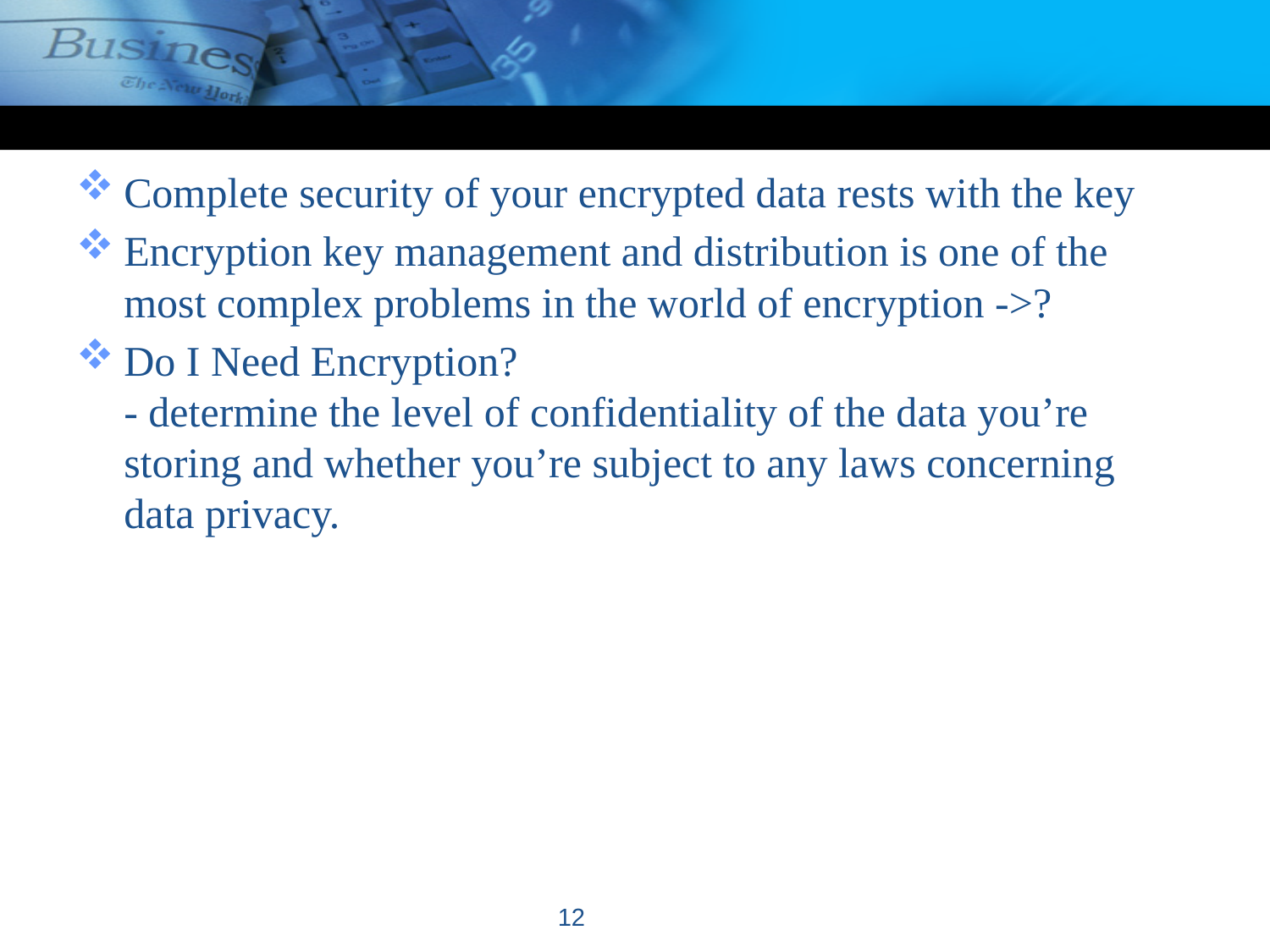

#
Complete security of your encrypted data rests with the key
Encryption key management and distribution is one of the most complex problems in the world of encryption ->?
Do I Need Encryption?
- determine the level of confidentiality of the data you’re storing and whether you’re subject to any laws concerning data privacy.
12